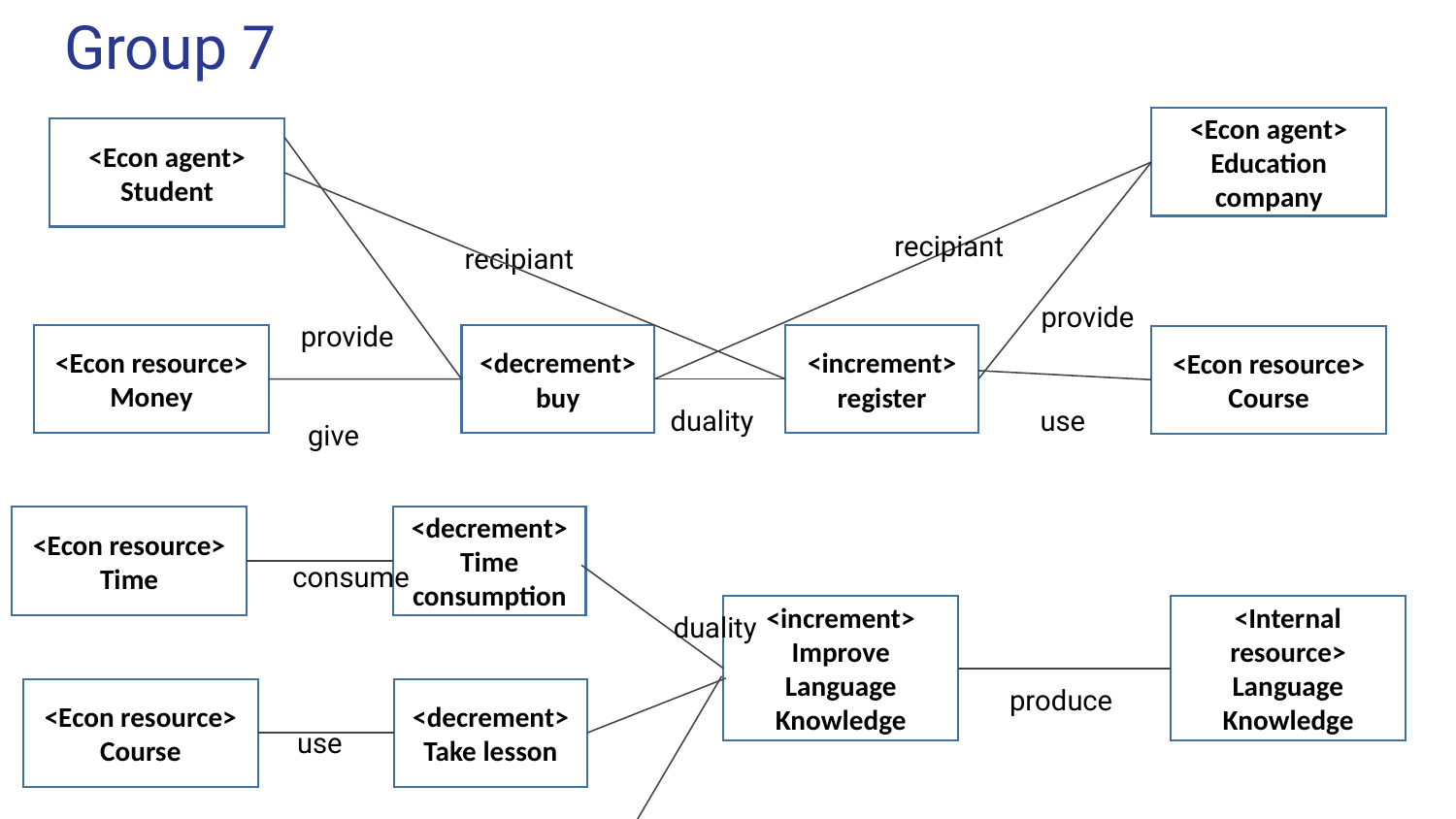

# Group 7
<Econ agent>
Education company
<Econ agent>
Student
recipiant
recipiant
provide
provide
<Econ resource>
Money
<decrement>
buy
<increment>
register
<Econ resource>
Course
use
duality
give
<decrement>
Time consumption
<Econ resource>
Time
consume
duality
<increment>
Improve Language Knowledge
<Internal resource>
Language Knowledge
produce
<Econ resource>
Course
<decrement>
Take lesson
use
<Econ resource>
Money
consume
<decrement>
Money consumption